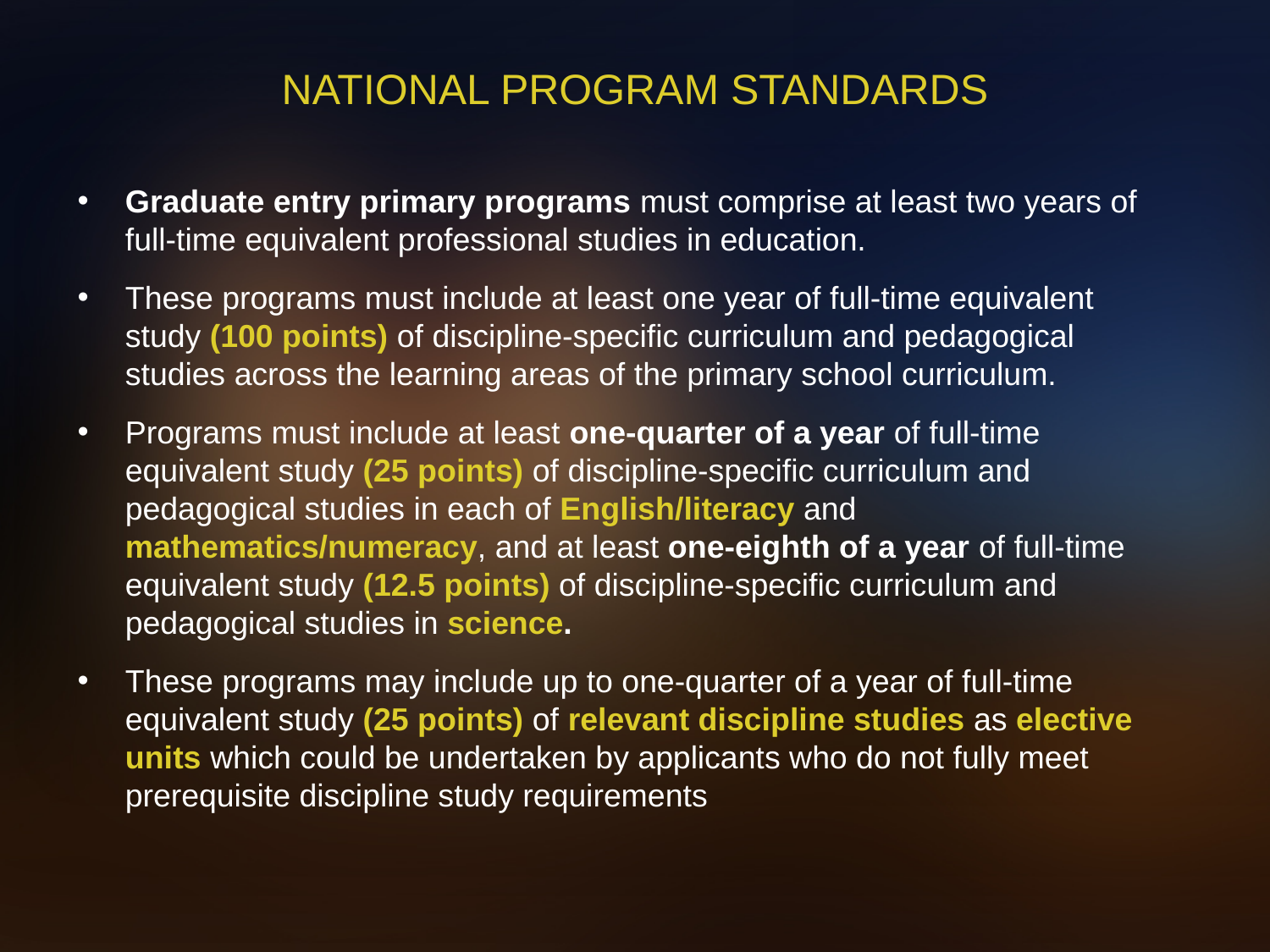

# National Program Standards
Graduate entry primary programs must comprise at least two years of full-time equivalent professional studies in education.
These programs must include at least one year of full-time equivalent study (100 points) of discipline-specific curriculum and pedagogical studies across the learning areas of the primary school curriculum.
Programs must include at least one-quarter of a year of full-time equivalent study (25 points) of discipline-specific curriculum and pedagogical studies in each of English/literacy and mathematics/numeracy, and at least one-eighth of a year of full-time equivalent study (12.5 points) of discipline-specific curriculum and pedagogical studies in science.
These programs may include up to one-quarter of a year of full-time equivalent study (25 points) of relevant discipline studies as elective units which could be undertaken by applicants who do not fully meet prerequisite discipline study requirements